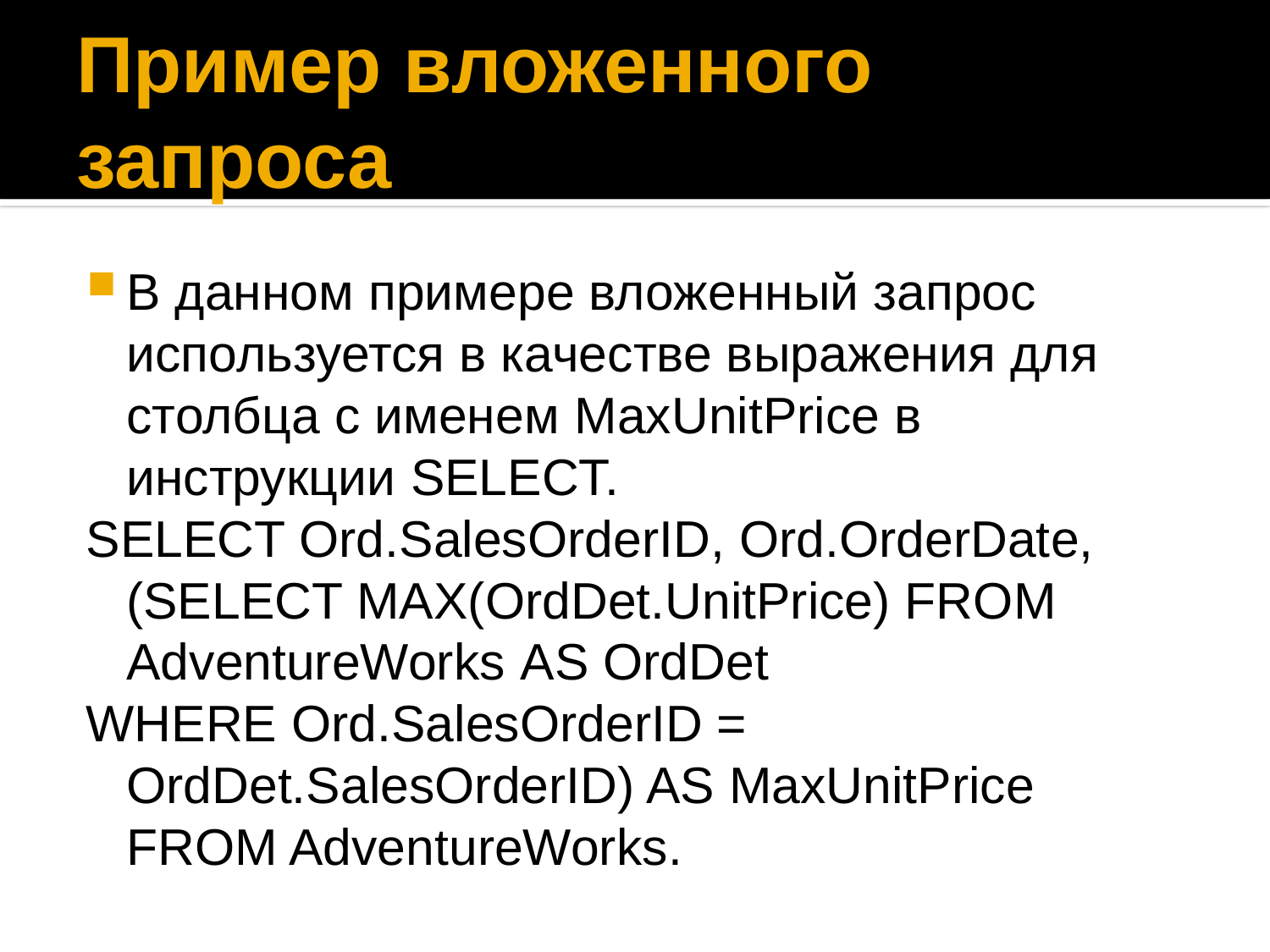

# Пример вложенного запроса
В данном примере вложенный запрос используется в качестве выражения для столбца с именем MaxUnitPrice в инструкции SELECT.
SELECT Ord.SalesOrderID, Ord.OrderDate, (SELECT MAX(OrdDet.UnitPrice) FROM AdventureWorks AS OrdDet
WHERE Ord.SalesOrderID = OrdDet.SalesOrderID) AS MaxUnitPrice FROM AdventureWorks.